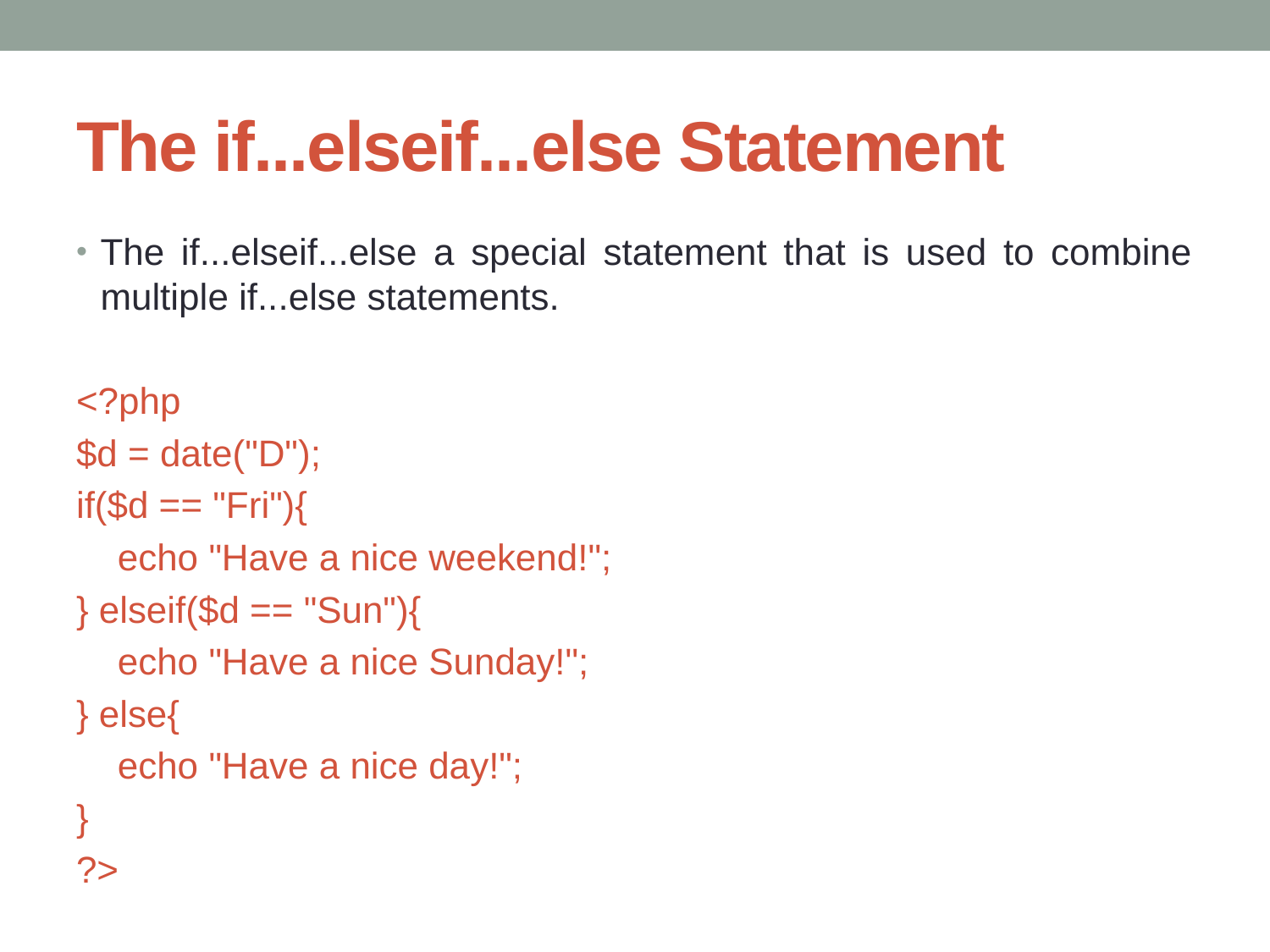

# The if...elseif...else Statement
The if...elseif...else a special statement that is used to combine multiple if...else statements.

<?php
$d = date("D");
if($d == "Fri"){
    echo "Have a nice weekend!";
} elseif($d == "Sun"){
    echo "Have a nice Sunday!";
} else{
    echo "Have a nice day!";
}
?>